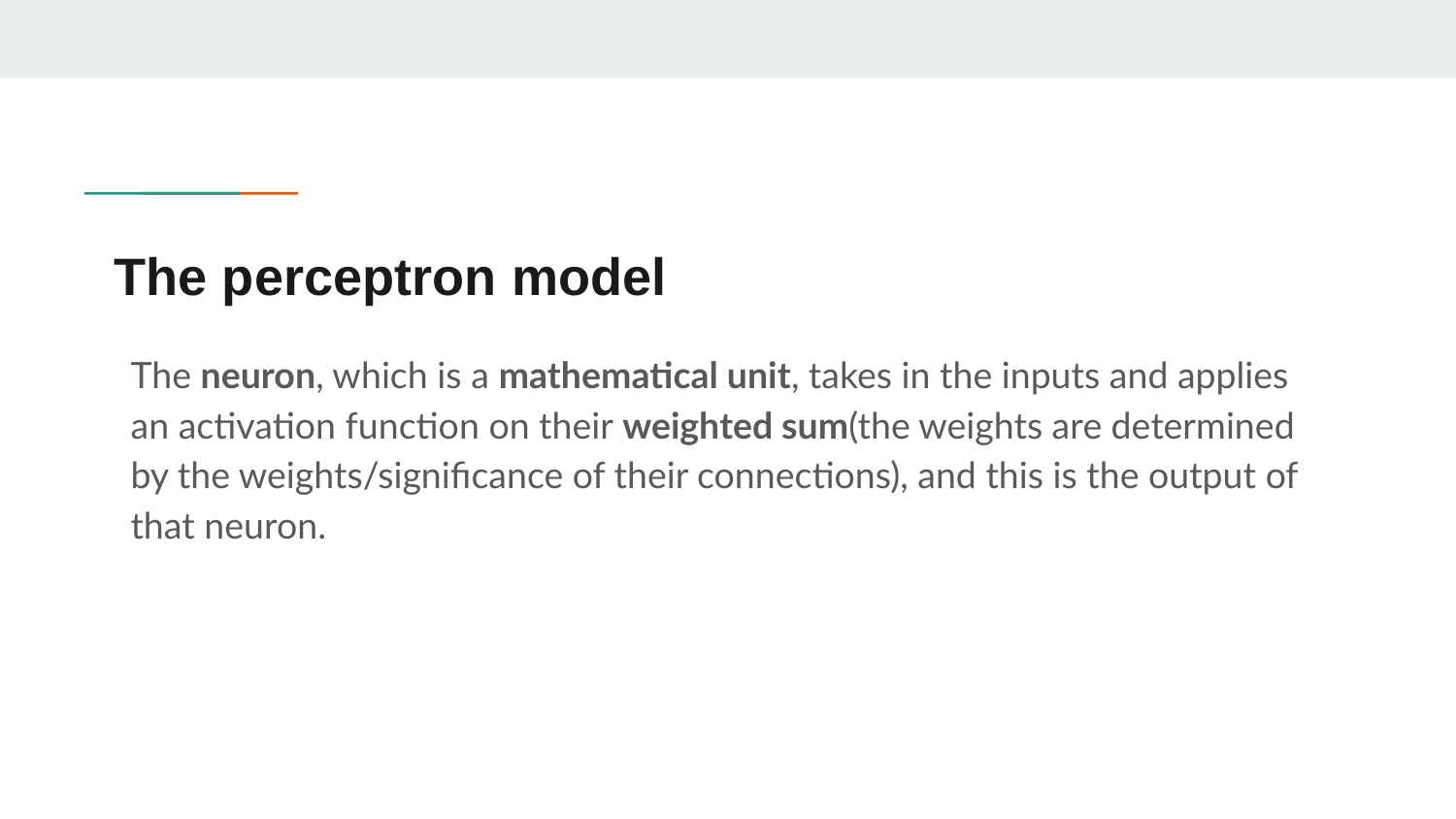

# The perceptron model
The neuron, which is a mathematical unit, takes in the inputs and applies an activation function on their weighted sum(the weights are determined by the weights/significance of their connections), and this is the output of that neuron.